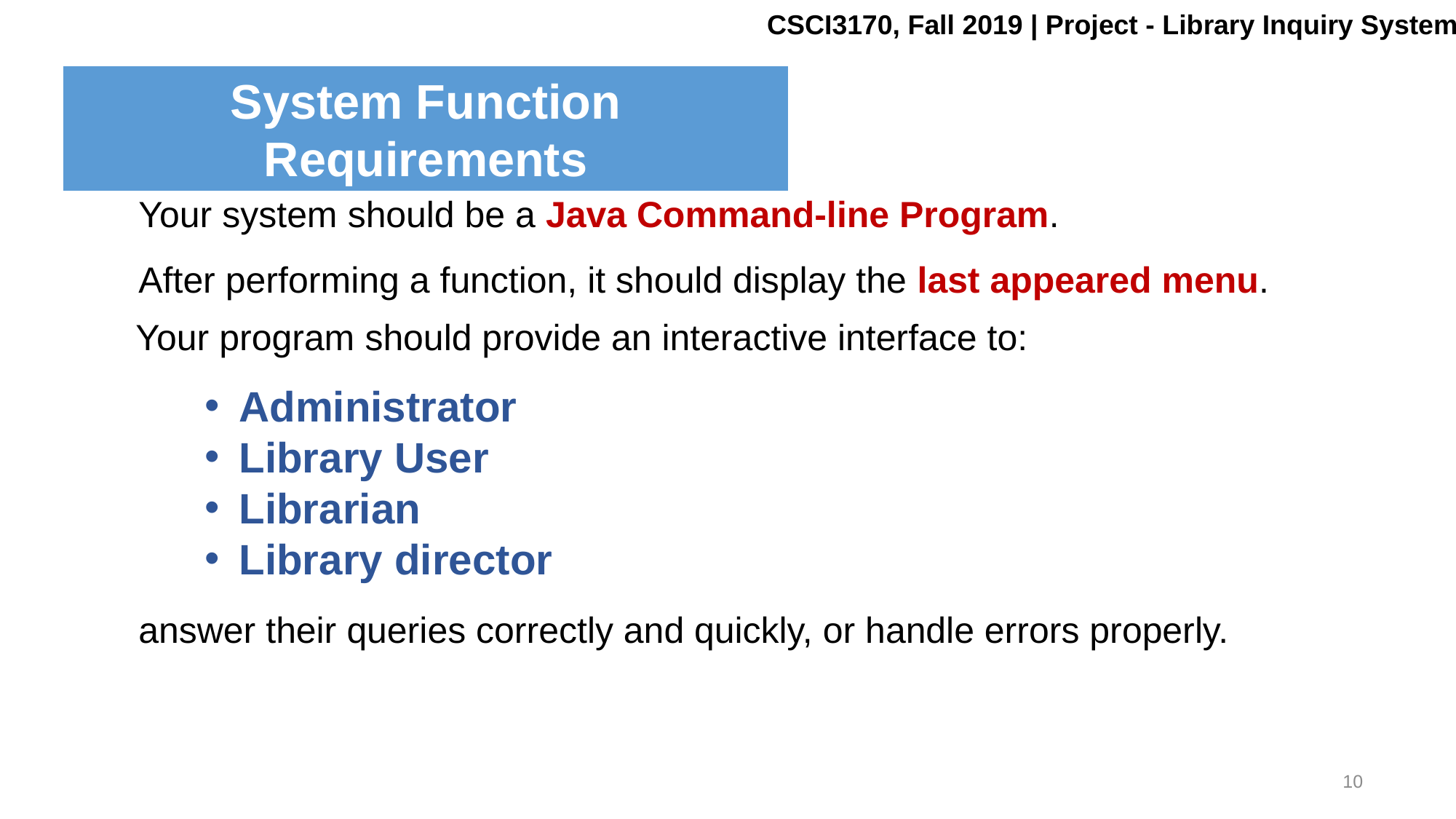

System Function Requirements
Your system should be a Java Command-line Program.
After performing a function, it should display the last appeared menu.
Your program should provide an interactive interface to:
Administrator
Library User
Librarian
Library director
answer their queries correctly and quickly, or handle errors properly.